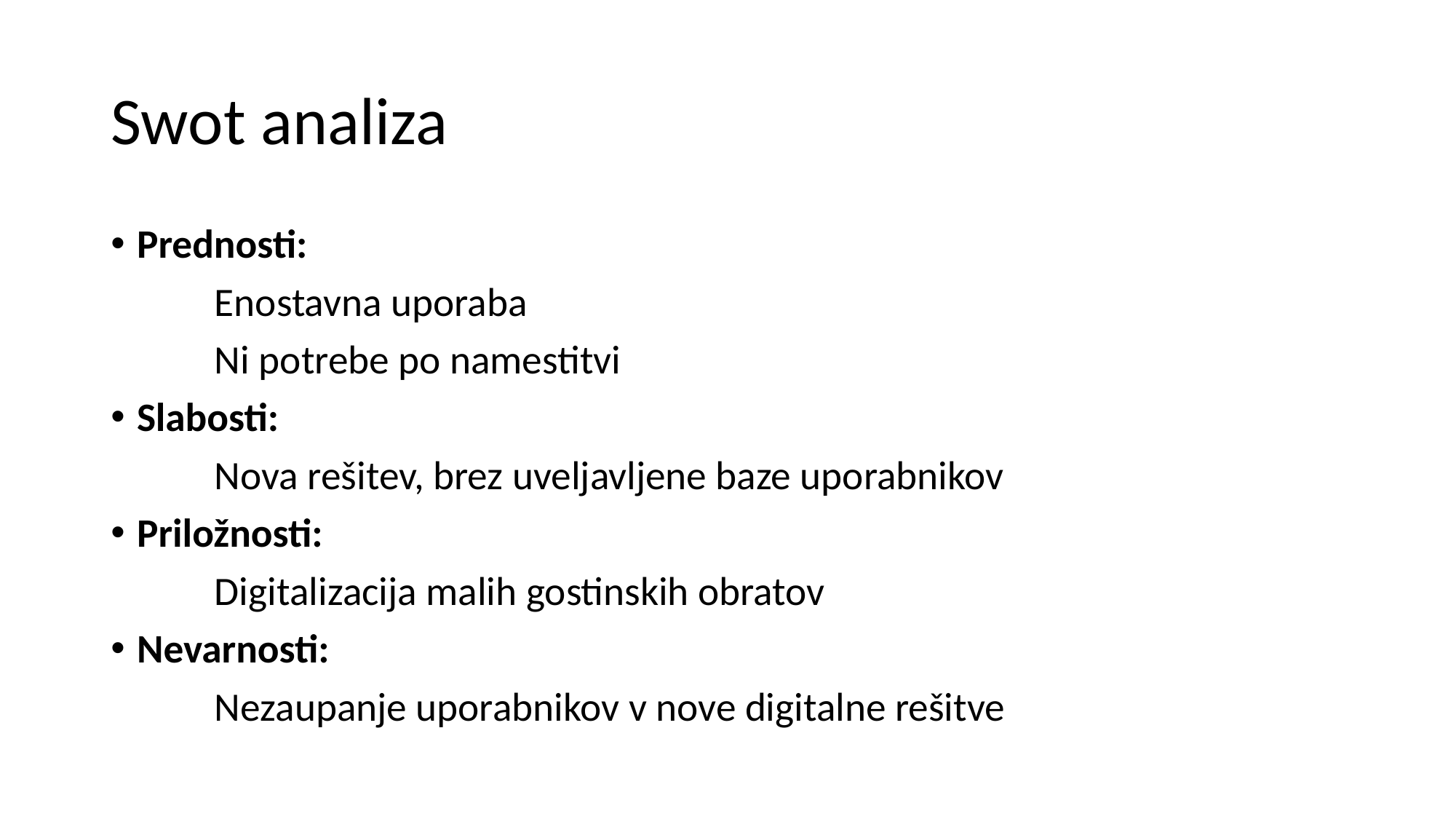

# Swot analiza
Prednosti:
	Enostavna uporaba
	Ni potrebe po namestitvi
Slabosti:
	Nova rešitev, brez uveljavljene baze uporabnikov
Priložnosti:
	Digitalizacija malih gostinskih obratov
Nevarnosti:
	Nezaupanje uporabnikov v nove digitalne rešitve